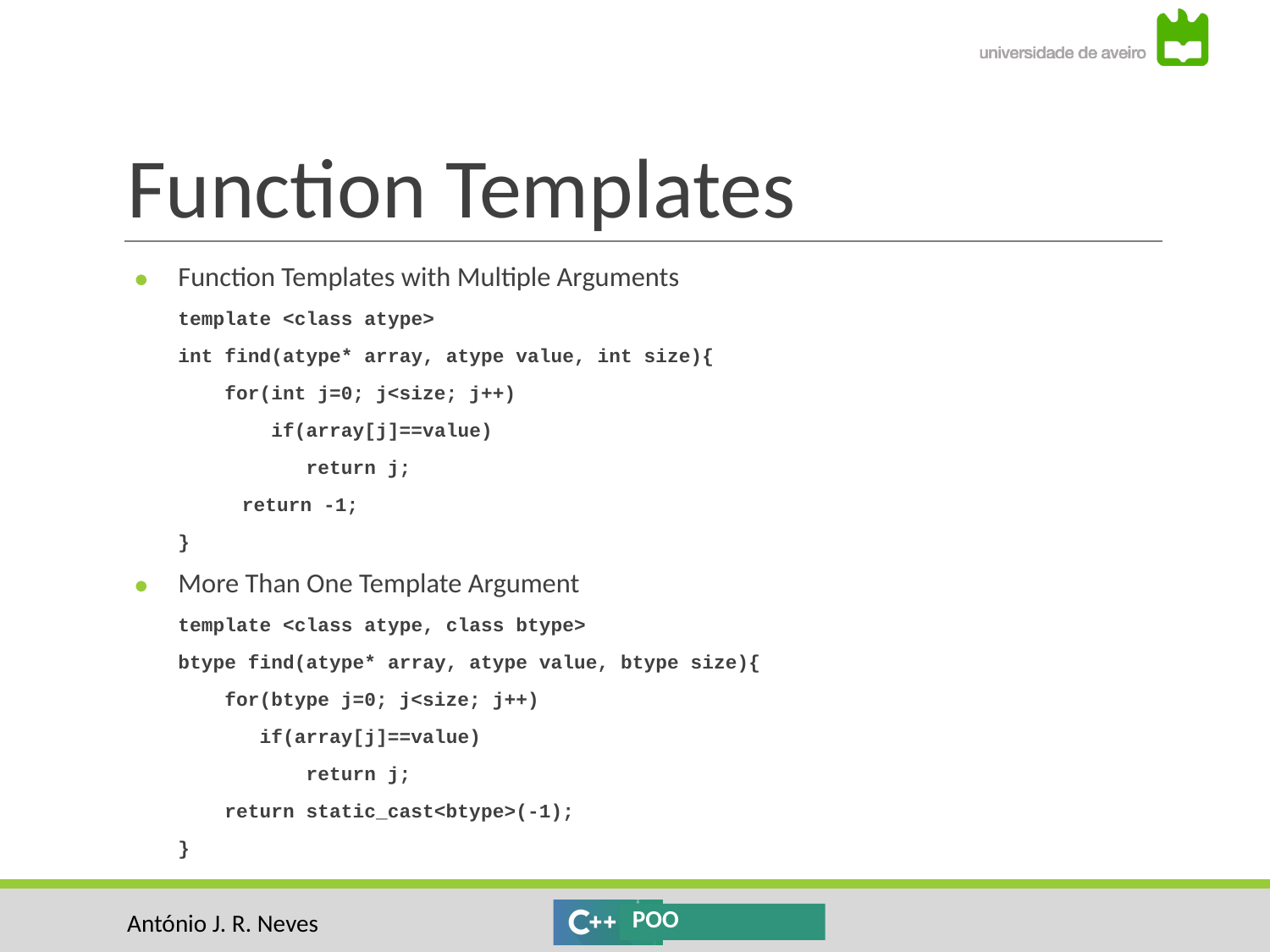

# Function Templates
Function Templates with Multiple Arguments
template <class atype>
int find(atype* array, atype value, int size){
    for(int j=0; j<size; j++)
        if(array[j]==value)
           return j;
return -1;
}
More Than One Template Argument
template <class atype, class btype>
btype find(atype* array, atype value, btype size){
    for(btype j=0; j<size; j++)
       if(array[j]==value)
           return j;
    return static_cast<btype>(-1);
}